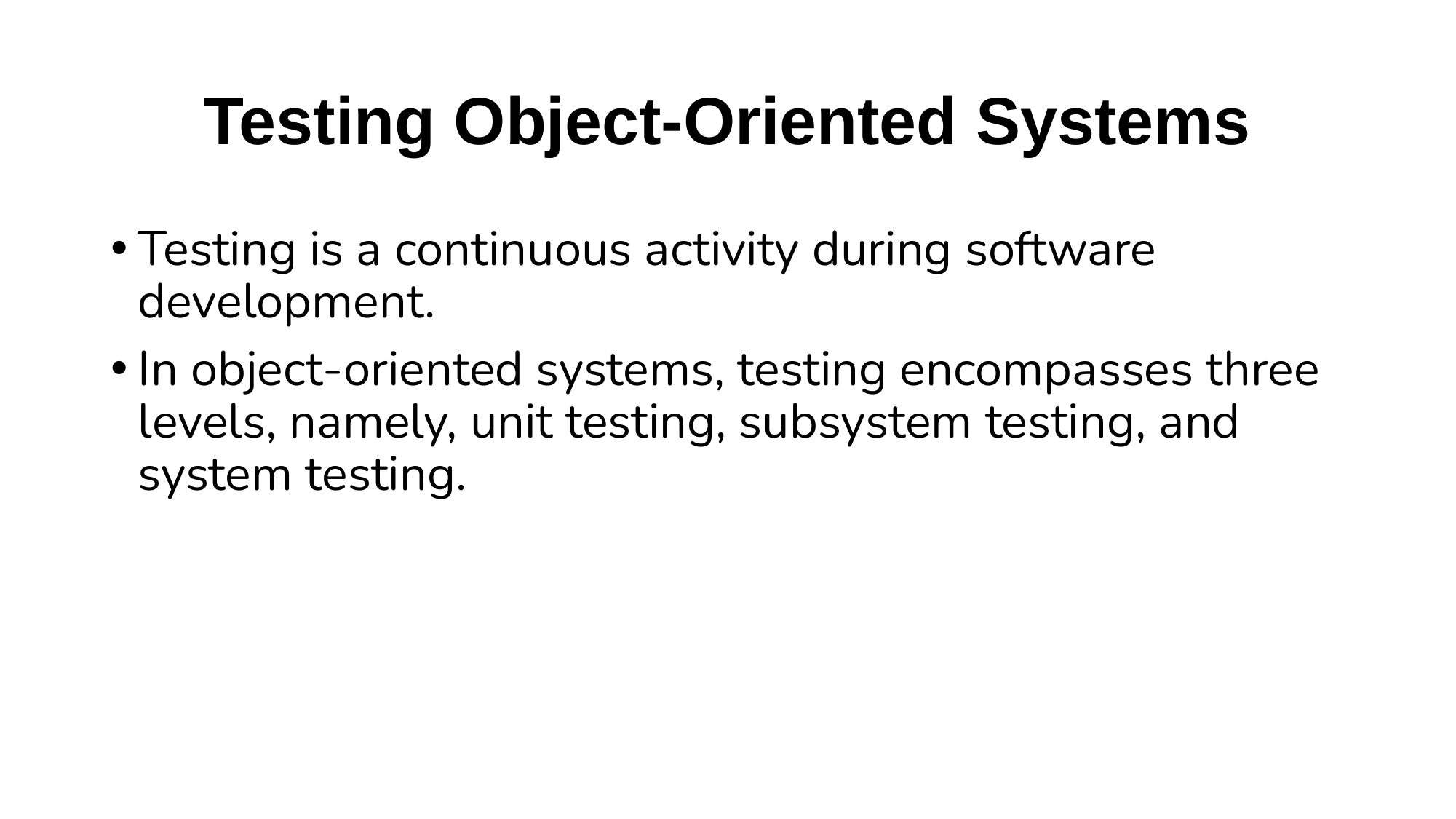

# Testing Object-Oriented Systems
Testing is a continuous activity during software development.
In object-oriented systems, testing encompasses three levels, namely, unit testing, subsystem testing, and system testing.